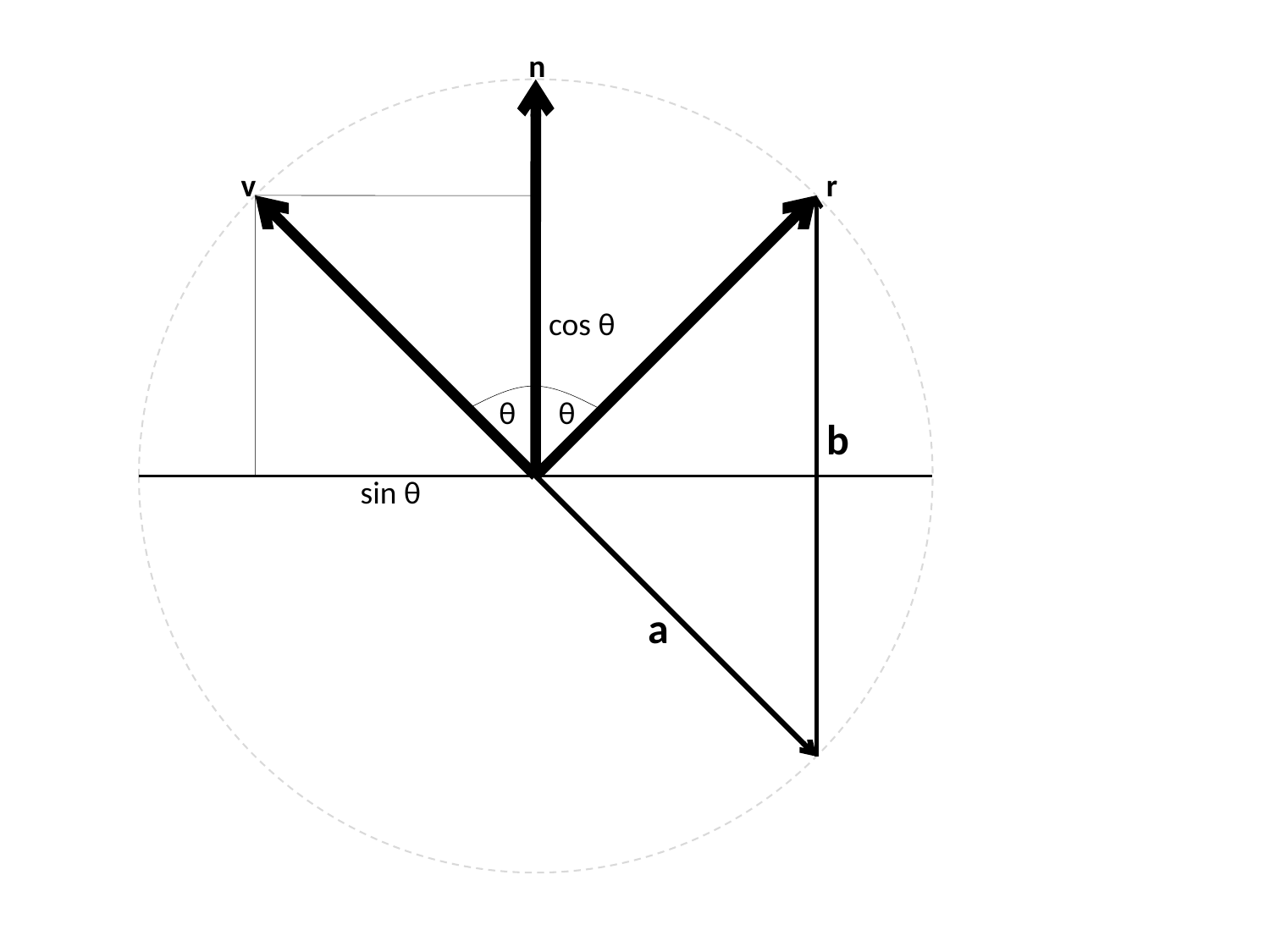

n

v
r
cos θ

θ
θ
b
sin θ
a